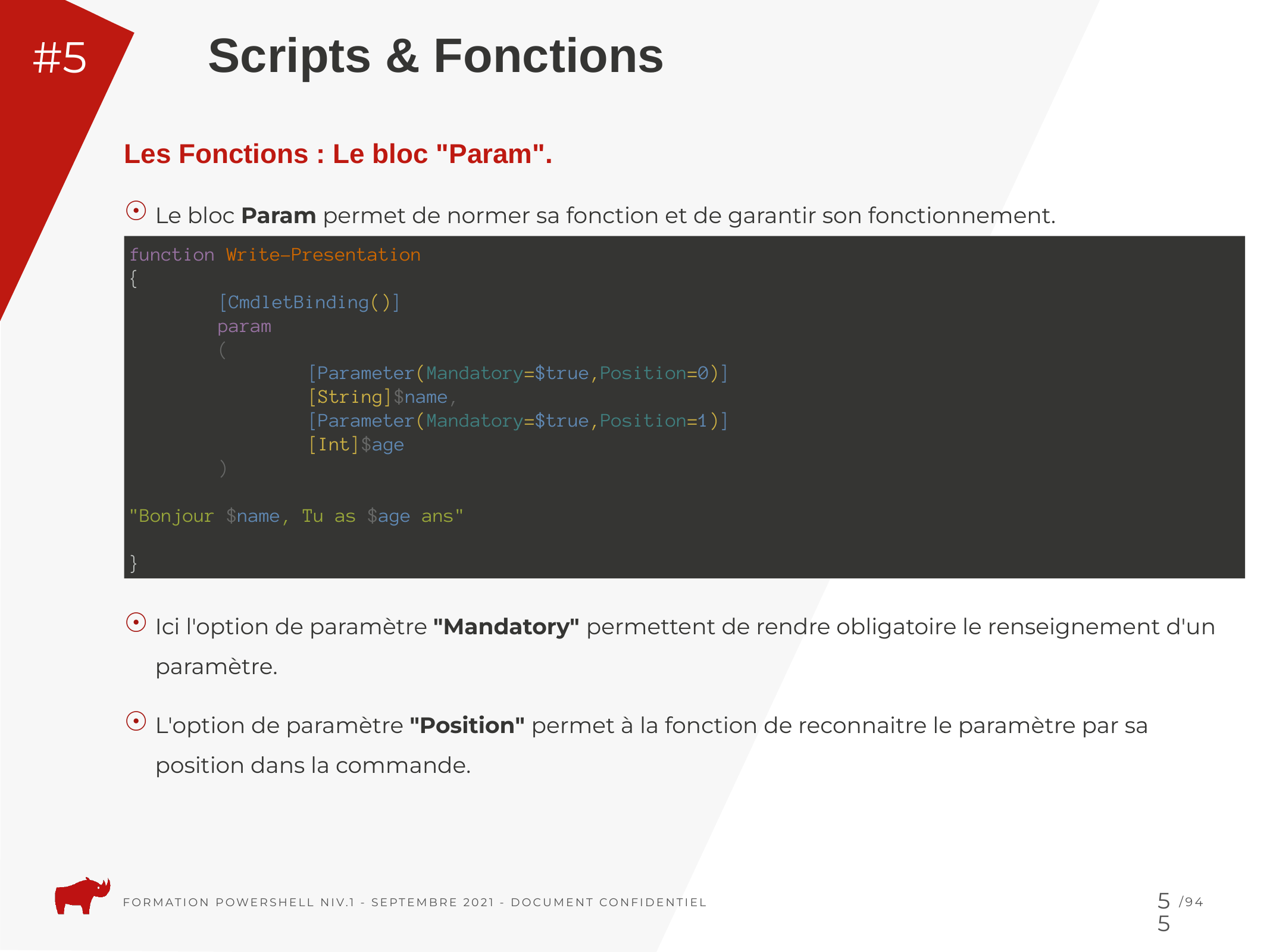

Scripts & Fonctions
#5
Les Fonctions : Le bloc "Param".
Le bloc Param permet de normer sa fonction et de garantir son fonctionnement.

Ici l'option de paramètre "Mandatory" permettent de rendre obligatoire le renseignement d'un paramètre.
L'option de paramètre "Position" permet à la fonction de reconnaitre le paramètre par sa position dans la commande.
function Write-Presentation
{
	[CmdletBinding()]
	param
	(
		[Parameter(Mandatory=$true,Position=0)]
		[String]$name,
		[Parameter(Mandatory=$true,Position=1)]
		[Int]$age
	)
"Bonjour $name, Tu as $age ans"
}
55